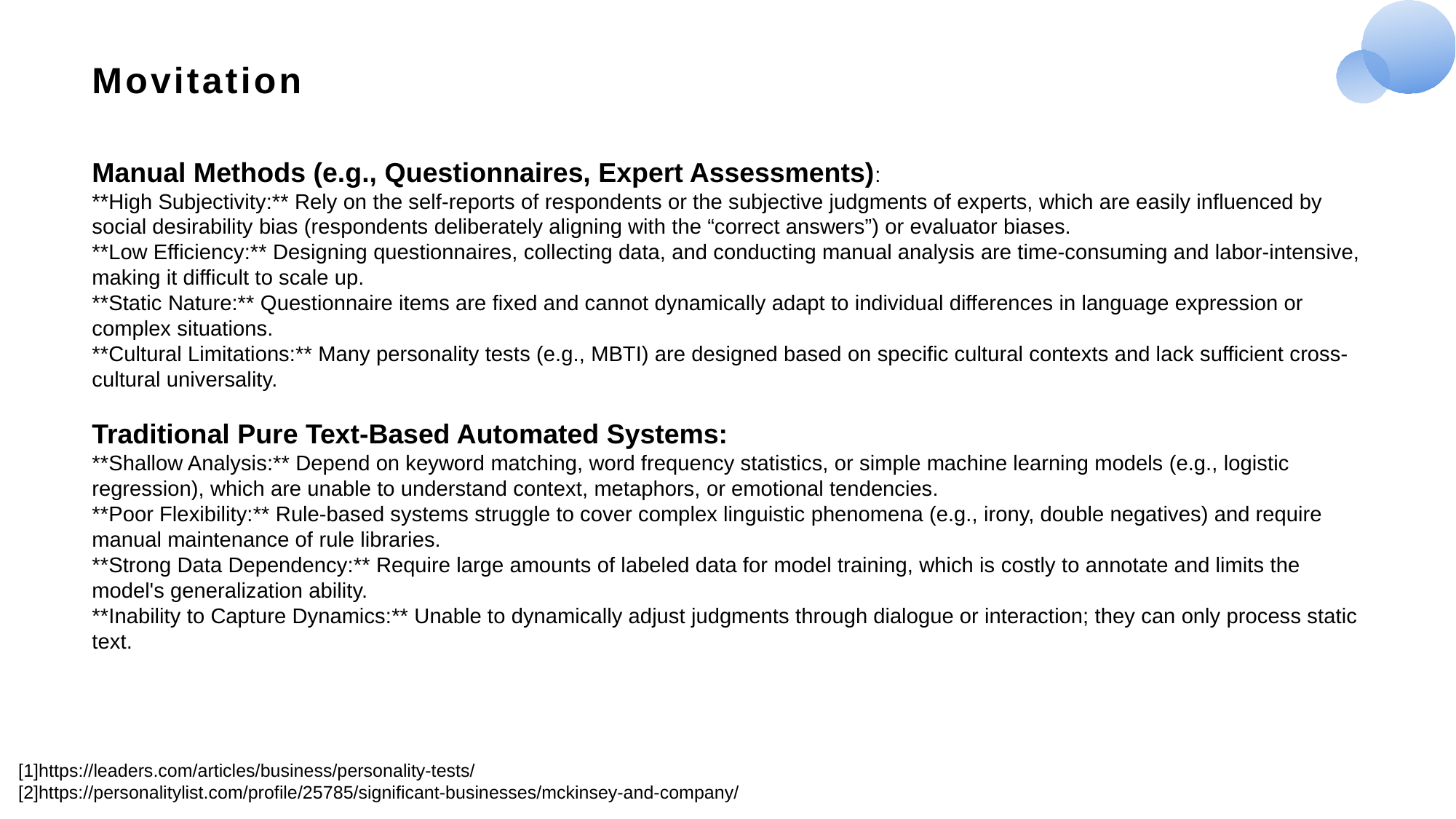

# Movitation
Manual Methods (e.g., Questionnaires, Expert Assessments):
**High Subjectivity:** Rely on the self-reports of respondents or the subjective judgments of experts, which are easily influenced by social desirability bias (respondents deliberately aligning with the “correct answers”) or evaluator biases.
**Low Efficiency:** Designing questionnaires, collecting data, and conducting manual analysis are time-consuming and labor-intensive, making it difficult to scale up.
**Static Nature:** Questionnaire items are fixed and cannot dynamically adapt to individual differences in language expression or complex situations.
**Cultural Limitations:** Many personality tests (e.g., MBTI) are designed based on specific cultural contexts and lack sufficient cross-cultural universality.

Traditional Pure Text-Based Automated Systems:
**Shallow Analysis:** Depend on keyword matching, word frequency statistics, or simple machine learning models (e.g., logistic regression), which are unable to understand context, metaphors, or emotional tendencies.
**Poor Flexibility:** Rule-based systems struggle to cover complex linguistic phenomena (e.g., irony, double negatives) and require manual maintenance of rule libraries.
**Strong Data Dependency:** Require large amounts of labeled data for model training, which is costly to annotate and limits the model's generalization ability.
**Inability to Capture Dynamics:** Unable to dynamically adjust judgments through dialogue or interaction; they can only process static text.
[1]https://leaders.com/articles/business/personality-tests/
[2]https://personalitylist.com/profile/25785/significant-businesses/mckinsey-and-company/